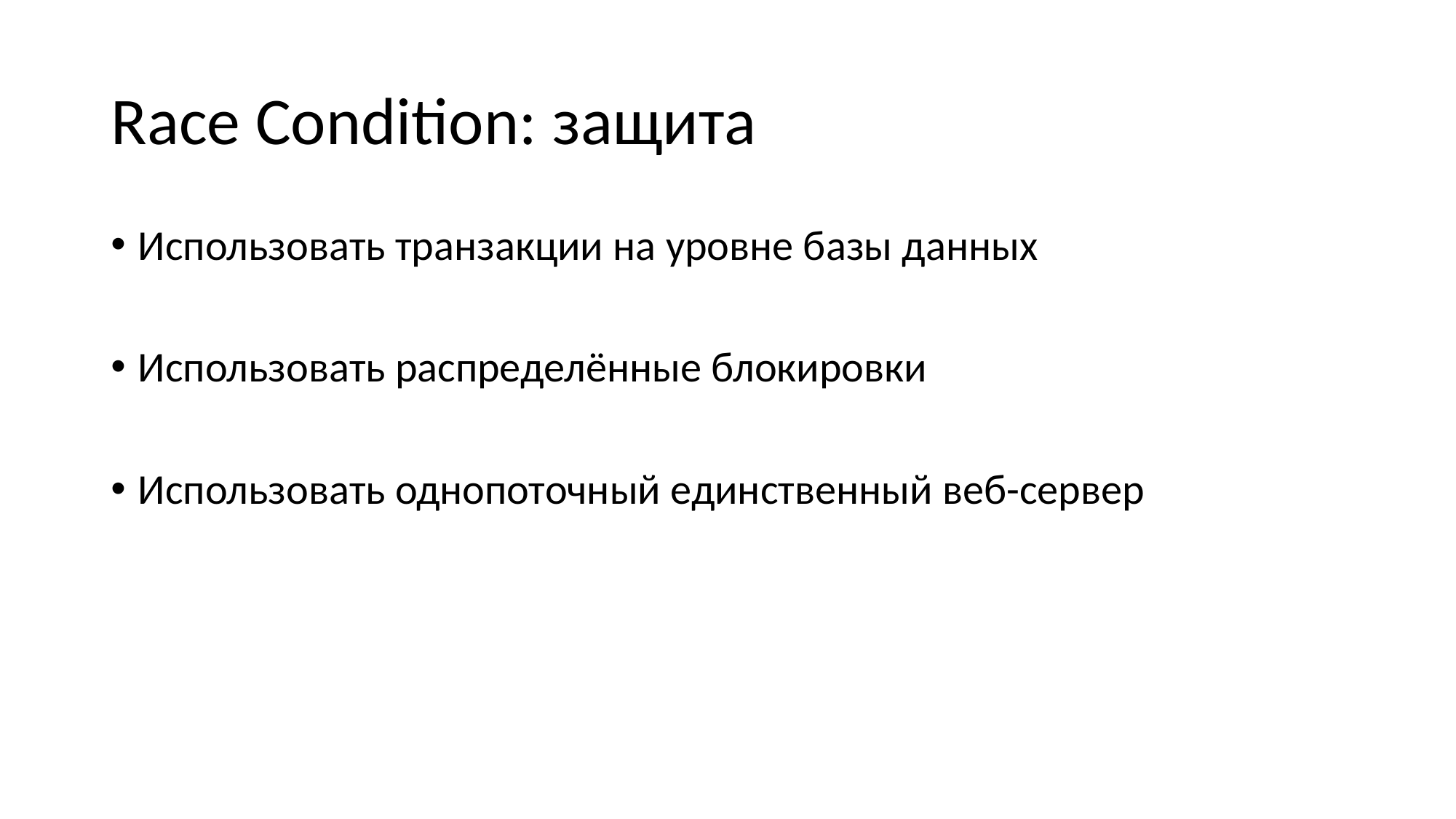

# Race Condition: защита
Использовать транзакции на уровне базы данных

Использовать распределённые блокировки

Использовать однопоточный единственный веб-сервер